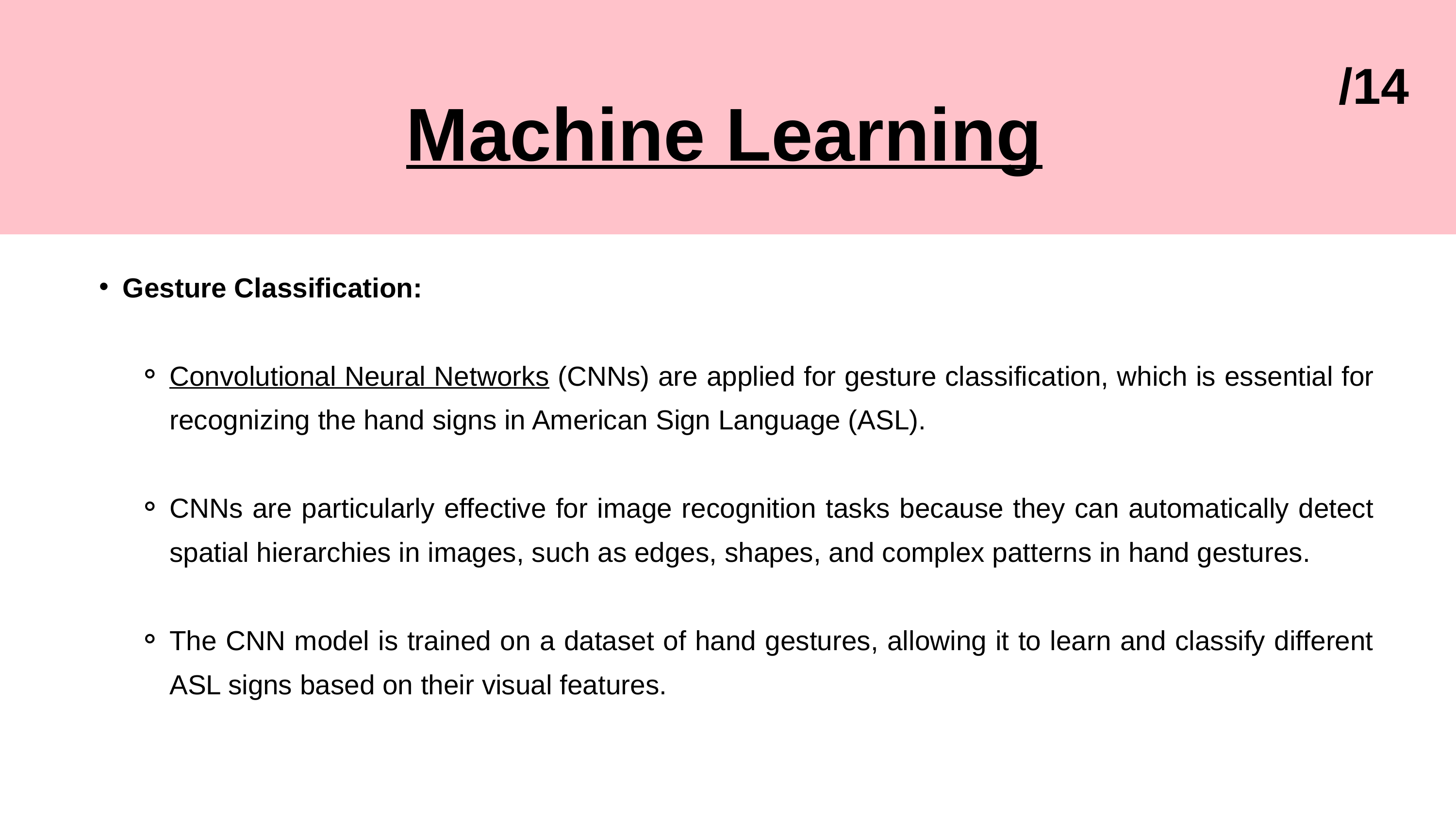

/14
Machine Learning
Gesture Classification:

Convolutional Neural Networks (CNNs) are applied for gesture classification, which is essential for recognizing the hand signs in American Sign Language (ASL).

CNNs are particularly effective for image recognition tasks because they can automatically detect spatial hierarchies in images, such as edges, shapes, and complex patterns in hand gestures.

The CNN model is trained on a dataset of hand gestures, allowing it to learn and classify different ASL signs based on their visual features.